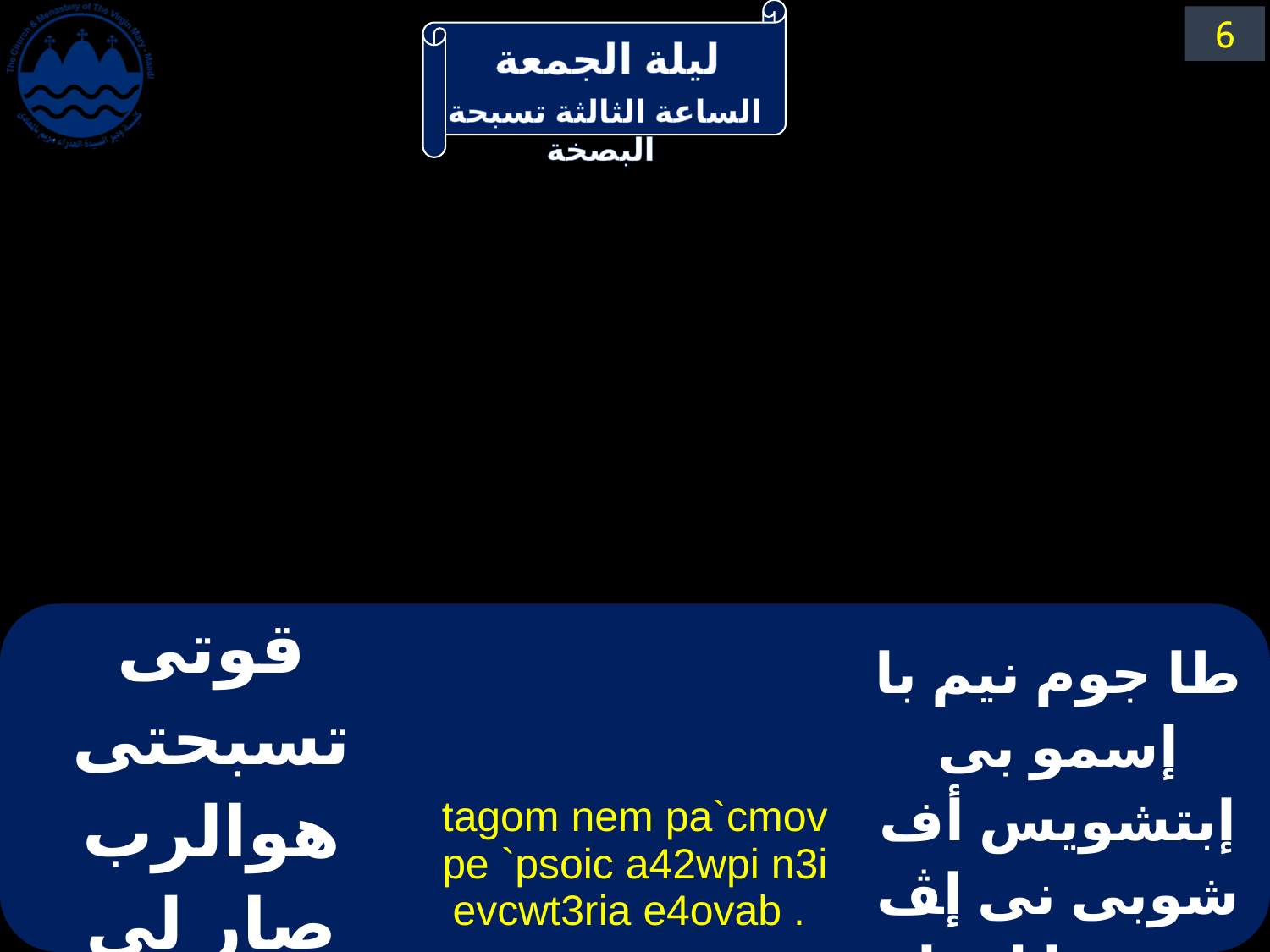

6
| قوتى تسبحتى هوالرب صار لى خلاصاً مقدساً . | tagom nem pa`cmov pe `psoic a42wpi n3i evcwt3ria e4ovab . | طا جوم نيم با إسمو بى إبتشويس أف شوبى نى إﭫ سوتيريا إفؤاب . |
| --- | --- | --- |